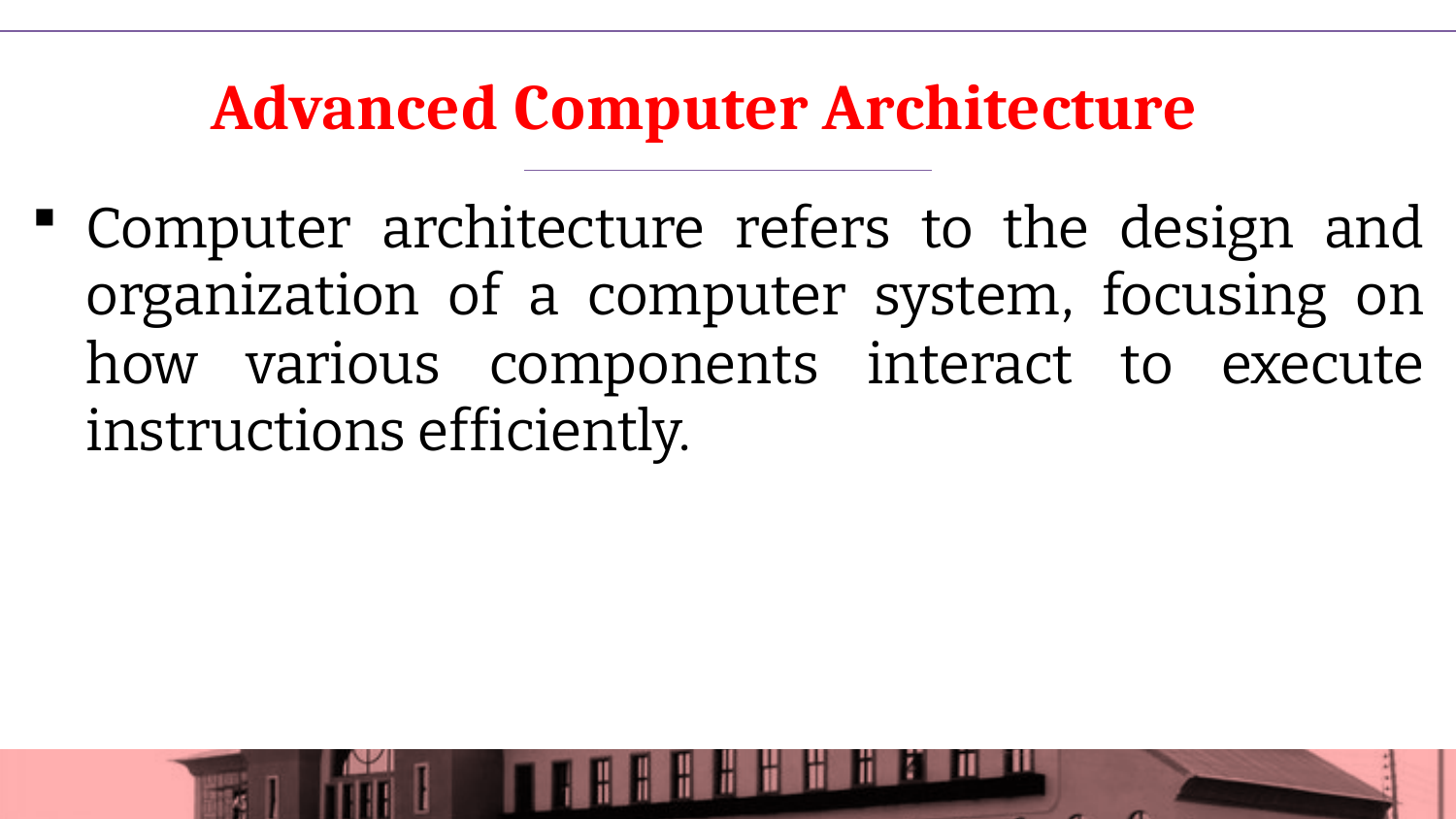

# Advanced Computer Architecture
Computer architecture refers to the design and organization of a computer system, focusing on how various components interact to execute instructions efficiently.
2